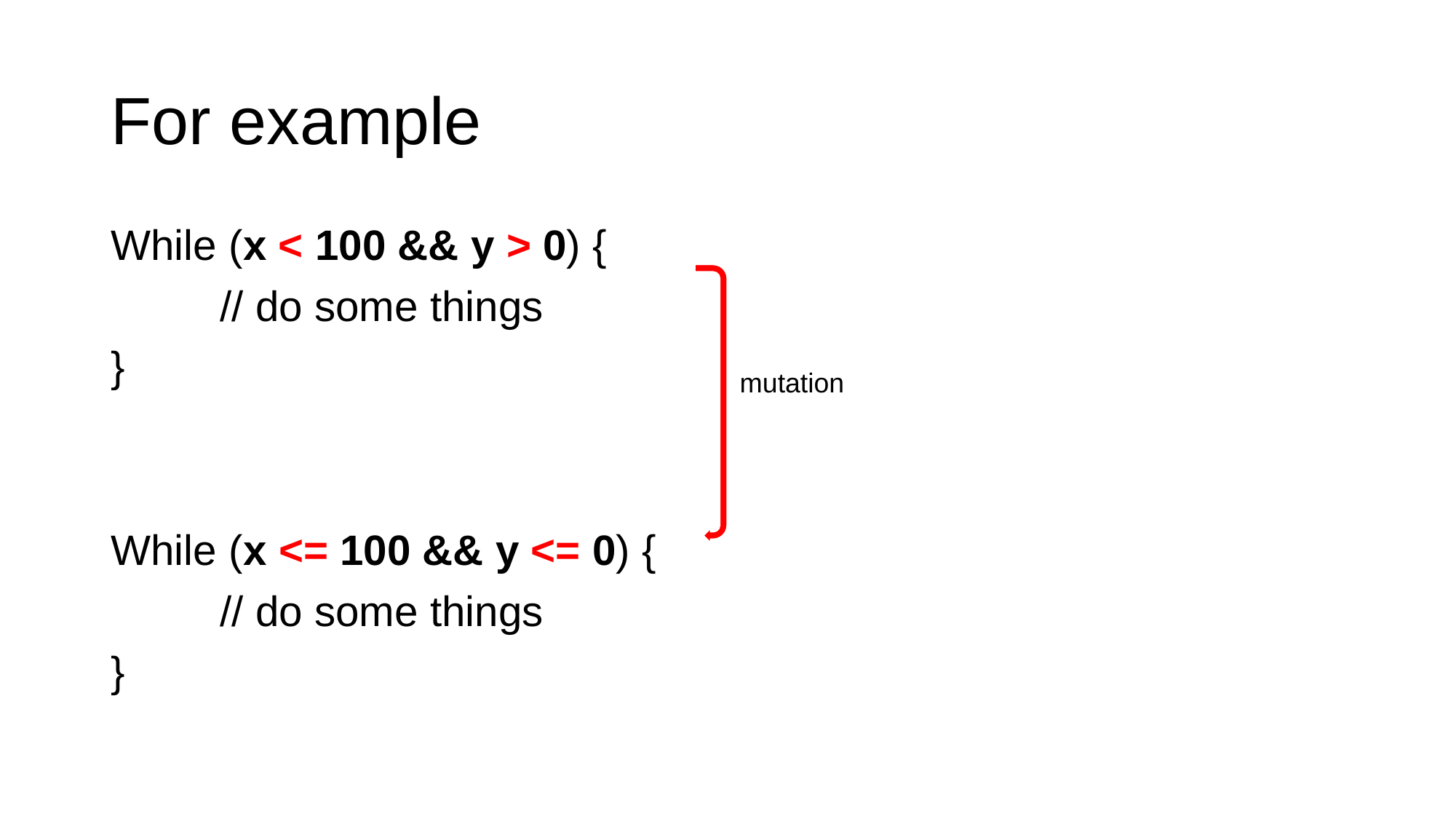

# For example
While (x < 100 && y > 0) {
	// do some things
}

While (x <= 100 && y <= 0) {
	// do some things
}
mutation